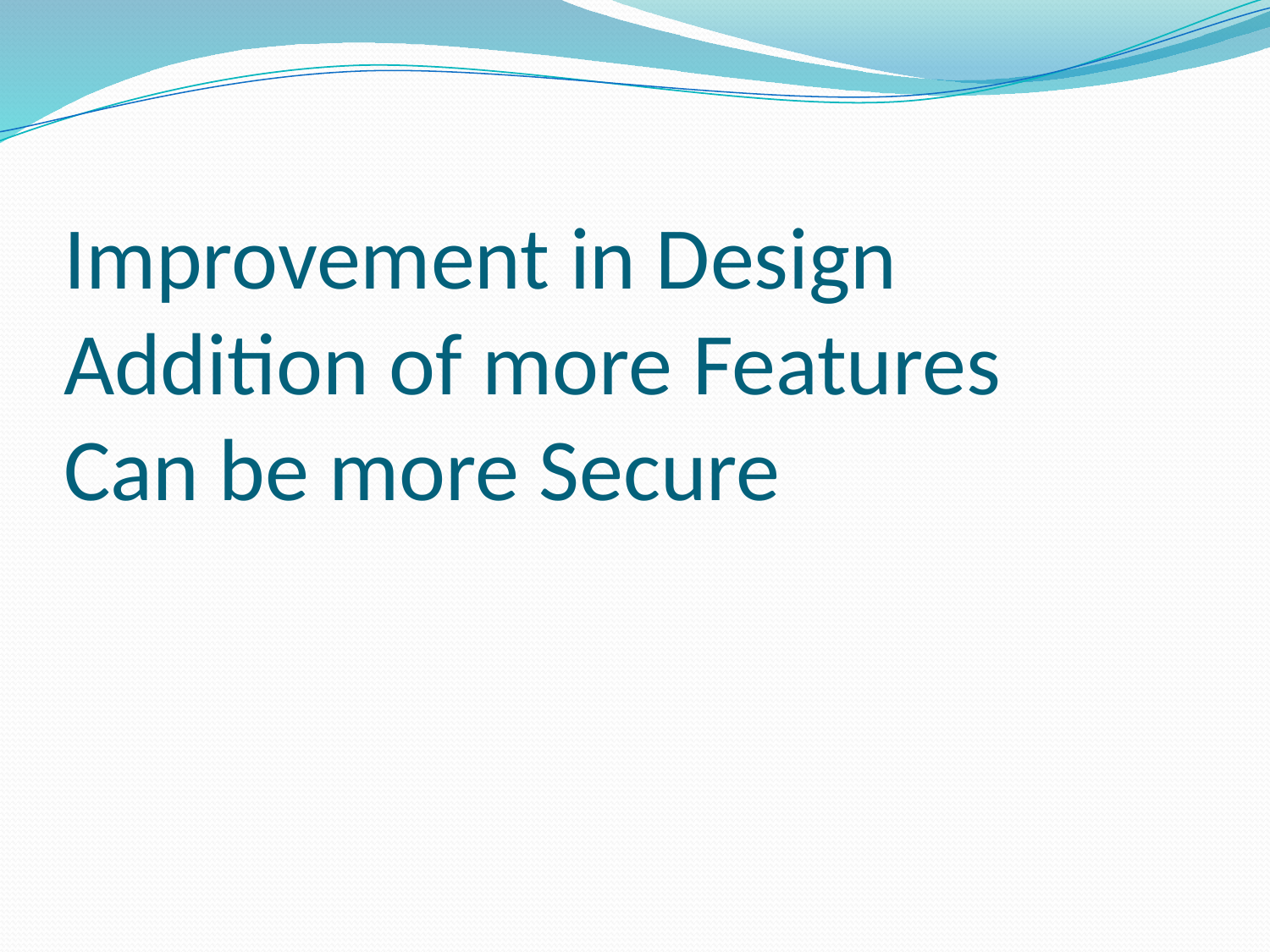

# Improvement in Design Addition of more Features Can be more Secure